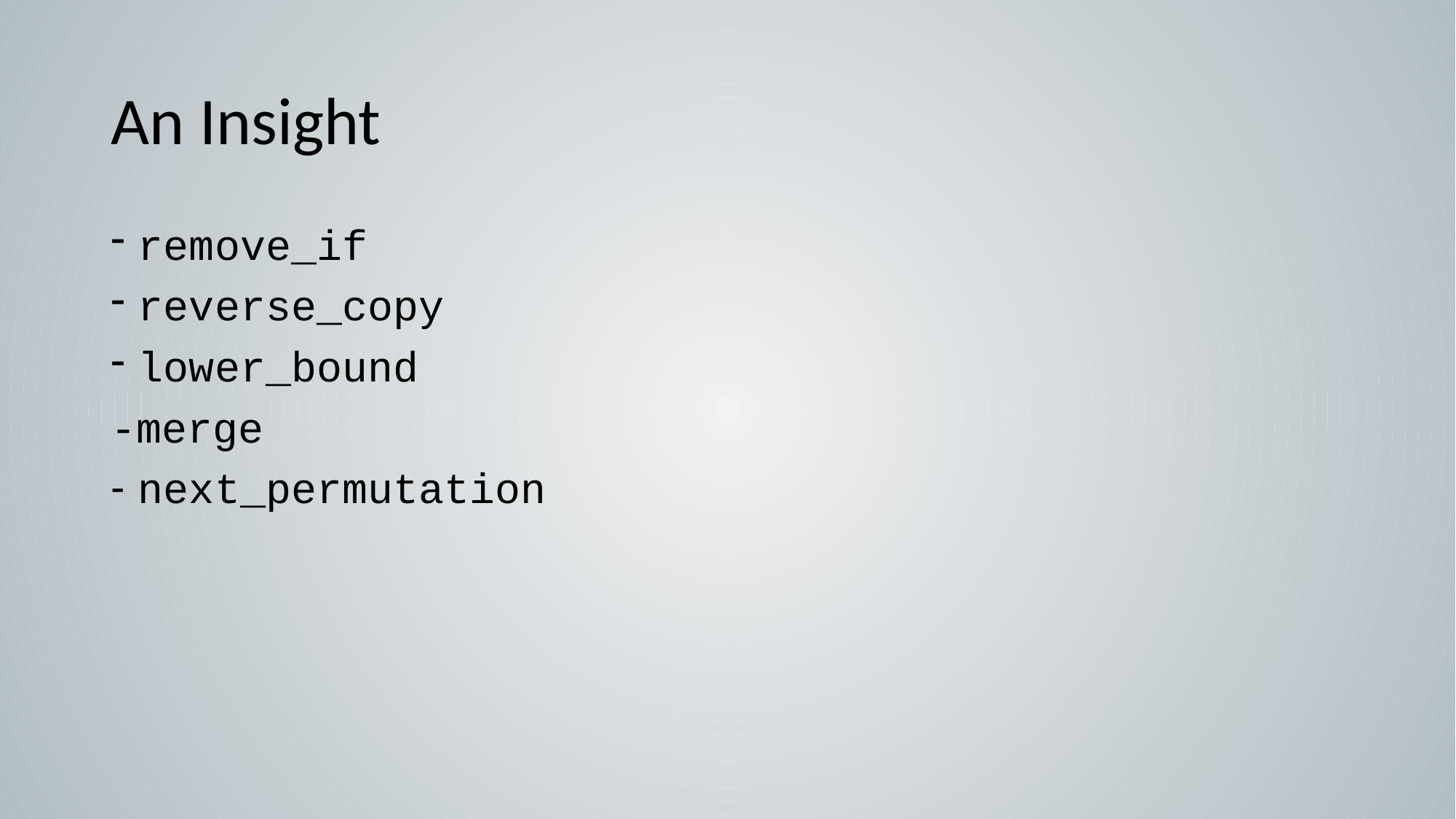

# An Insight
remove_if
reverse_copy
lower_bound
-merge
next_permutation